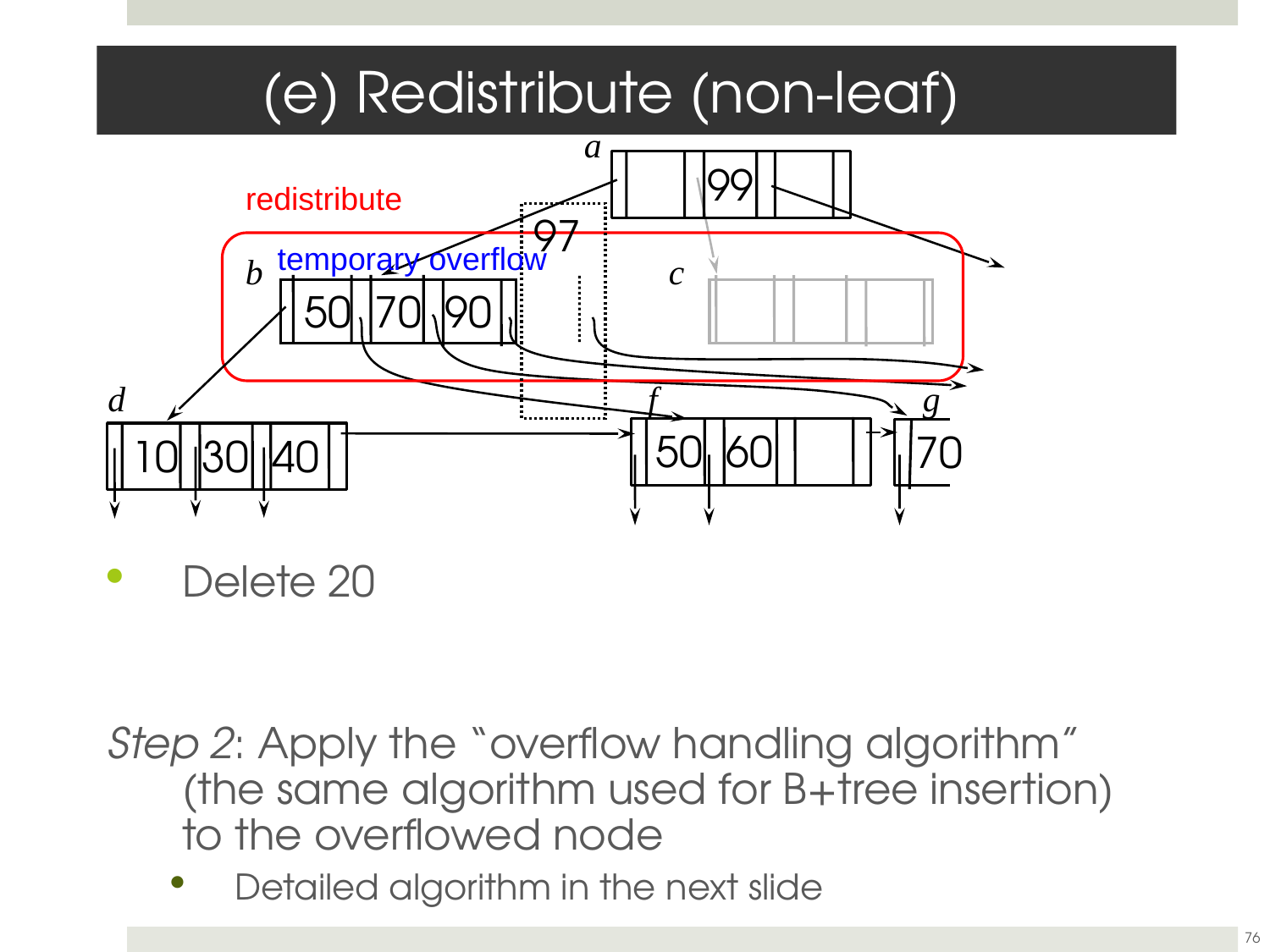

# (e) Redistribute (non-leaf)
a

99
redistribute

temporary overflow
b
c

 50  70  90

97

d
f
g

50  60

70

10  30  40

Delete 20

Step 2: Apply the “overflow handling algorithm” (the same algorithm used for B+tree insertion) to the overflowed node
Detailed algorithm in the next slide
76